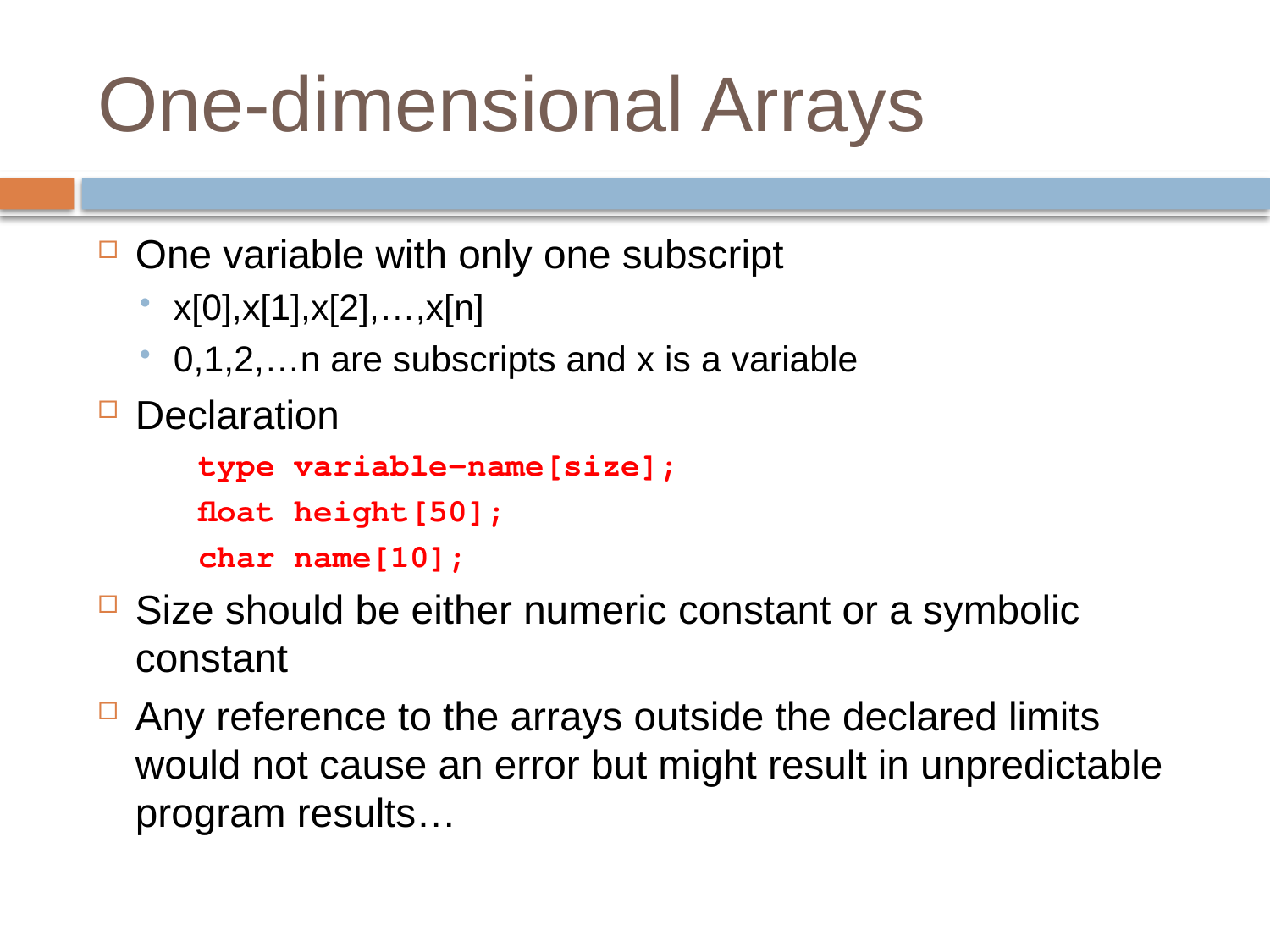

# One-dimensional Arrays
One variable with only one subscript
x[0],x[1],x[2],…,x[n]
0,1,2,…n are subscripts and x is a variable
Declaration
 type variable-name[size];
 float height[50];
 char name[10];
Size should be either numeric constant or a symbolic constant
Any reference to the arrays outside the declared limits would not cause an error but might result in unpredictable program results…